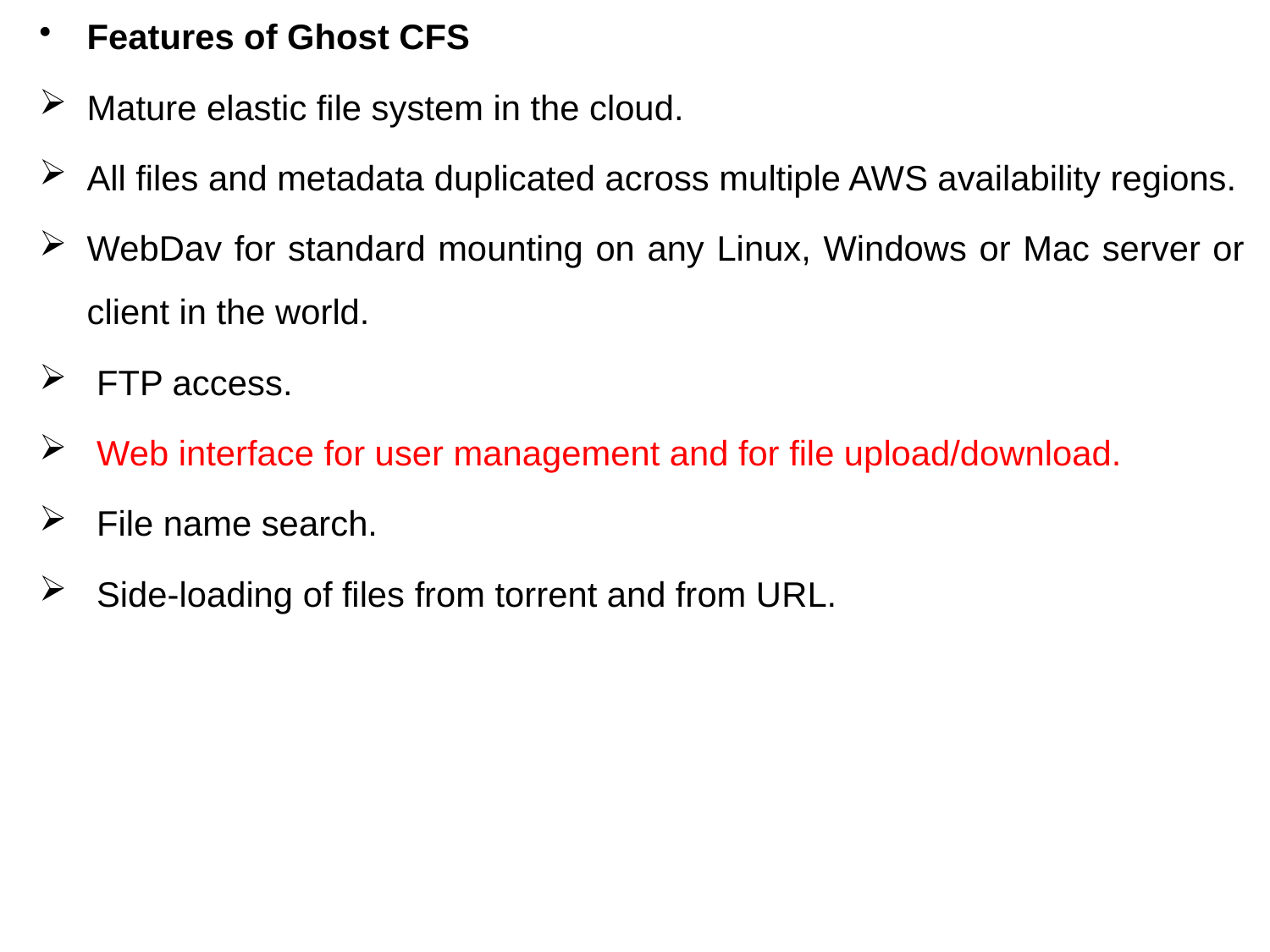

Features of Ghost CFS
Mature elastic file system in the cloud.
All files and metadata duplicated across multiple AWS availability regions.
WebDav for standard mounting on any Linux, Windows or Mac server or client in the world.
 FTP access.
 Web interface for user management and for file upload/download.
 File name search.
 Side-loading of files from torrent and from URL.